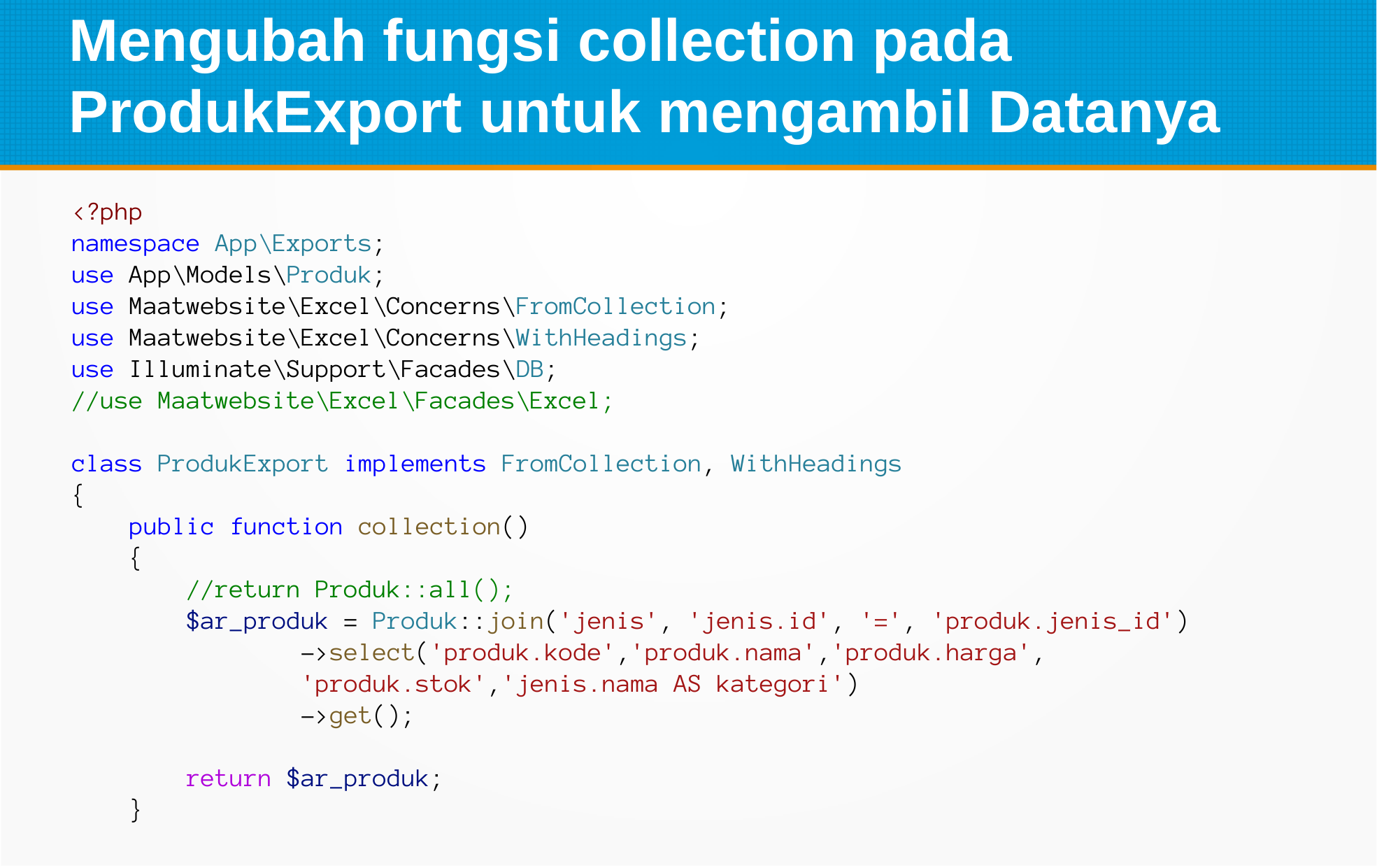

Mengubah fungsi collection pada ProdukExport untuk mengambil Datanya
<?php
namespace App\Exports;
use App\Models\Produk;
use Maatwebsite\Excel\Concerns\FromCollection;
use Maatwebsite\Excel\Concerns\WithHeadings;
use Illuminate\Support\Facades\DB;
//use Maatwebsite\Excel\Facades\Excel;
class ProdukExport implements FromCollection, WithHeadings
{
    public function collection()
    {
        //return Produk::all();
        $ar_produk = Produk::join('jenis', 'jenis.id', '=', 'produk.jenis_id')
                ->select('produk.kode','produk.nama','produk.harga',
                'produk.stok','jenis.nama AS kategori')
                ->get();
        return $ar_produk;
    }